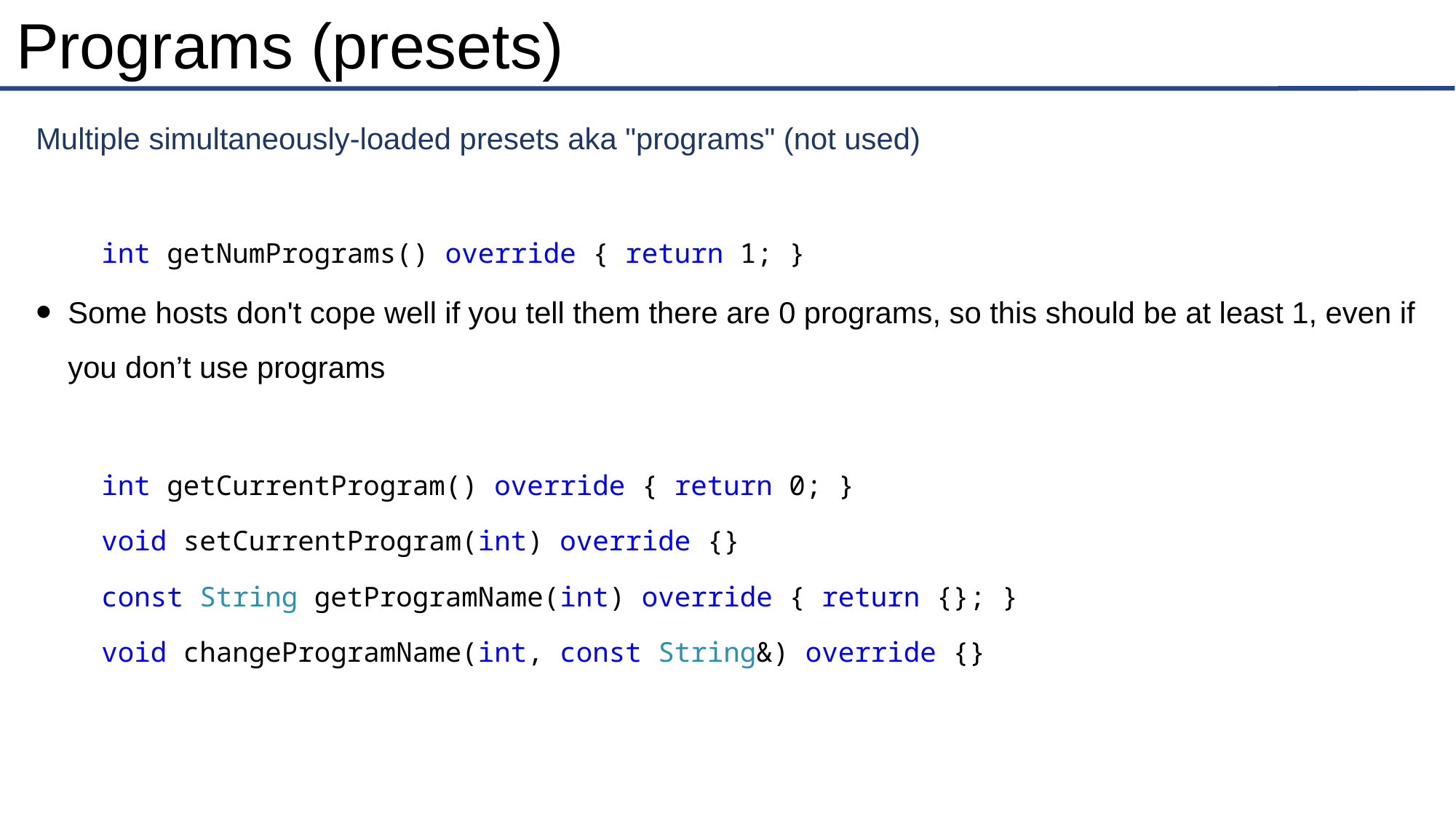

# Programs (presets)
Multiple simultaneously-loaded presets aka "programs" (not used)

    int getNumPrograms() override { return 1; }
Some hosts don't cope well if you tell them there are 0 programs, so this should be at least 1, even if you don’t use programs

    int getCurrentProgram() override { return 0; }
    void setCurrentProgram(int) override {}
    const String getProgramName(int) override { return {}; }
    void changeProgramName(int, const String&) override {}